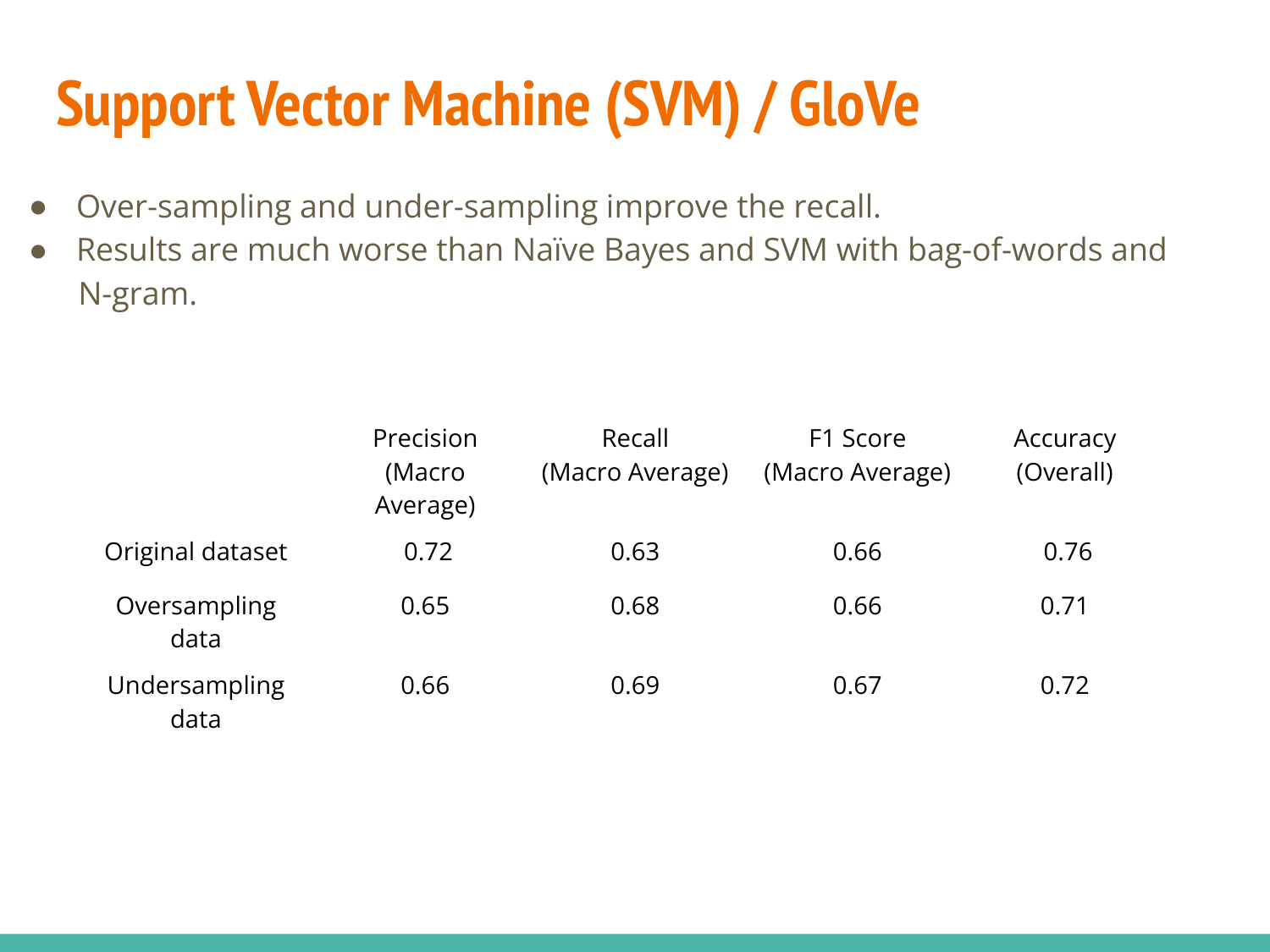

# Support Vector Machine (SVM) / GloVe
Over-sampling and under-sampling improve the recall.
Results are much worse than Naïve Bayes and SVM with bag-of-words and
      N-gram.
|  | Precision (Macro Average) | Recall (Macro Average) | F1 Score (Macro Average) | Accuracy (Overall) |
| --- | --- | --- | --- | --- |
| Original dataset | 0.72 | 0.63 | 0.66 | 0.76 |
| Oversampling data | 0.65 | 0.68 | 0.66 | 0.71 |
| Undersampling data | 0.66 | 0.69 | 0.67 | 0.72 |